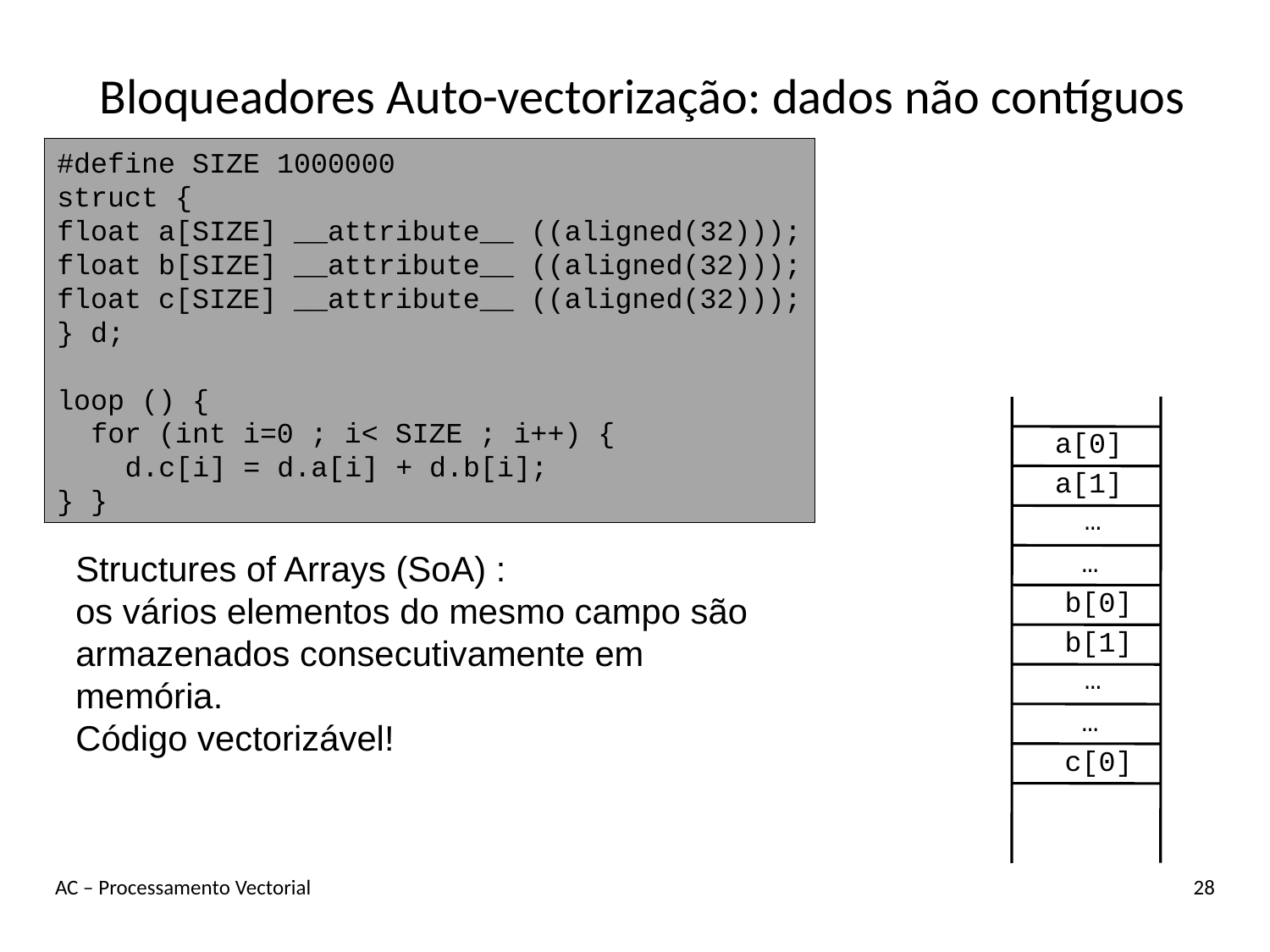

Bloqueadores Auto-vectorização: dados não contíguos
#define SIZE 1000000
struct {
float a[SIZE] __attribute__ ((aligned(32)));
float b[SIZE] __attribute__ ((aligned(32)));
float c[SIZE] __attribute__ ((aligned(32)));
} d;

loop () {
  for (int i=0 ; i< SIZE ; i++) {
    d.c[i] = d.a[i] + d.b[i];
} }
a[0]
a[1]
…
 …
b[0]
b[1]
…
 …
c[0]
Structures of Arrays (SoA) :
os vários elementos do mesmo campo são armazenados consecutivamente em memória.
Código vectorizável!
AC – Processamento Vectorial
28